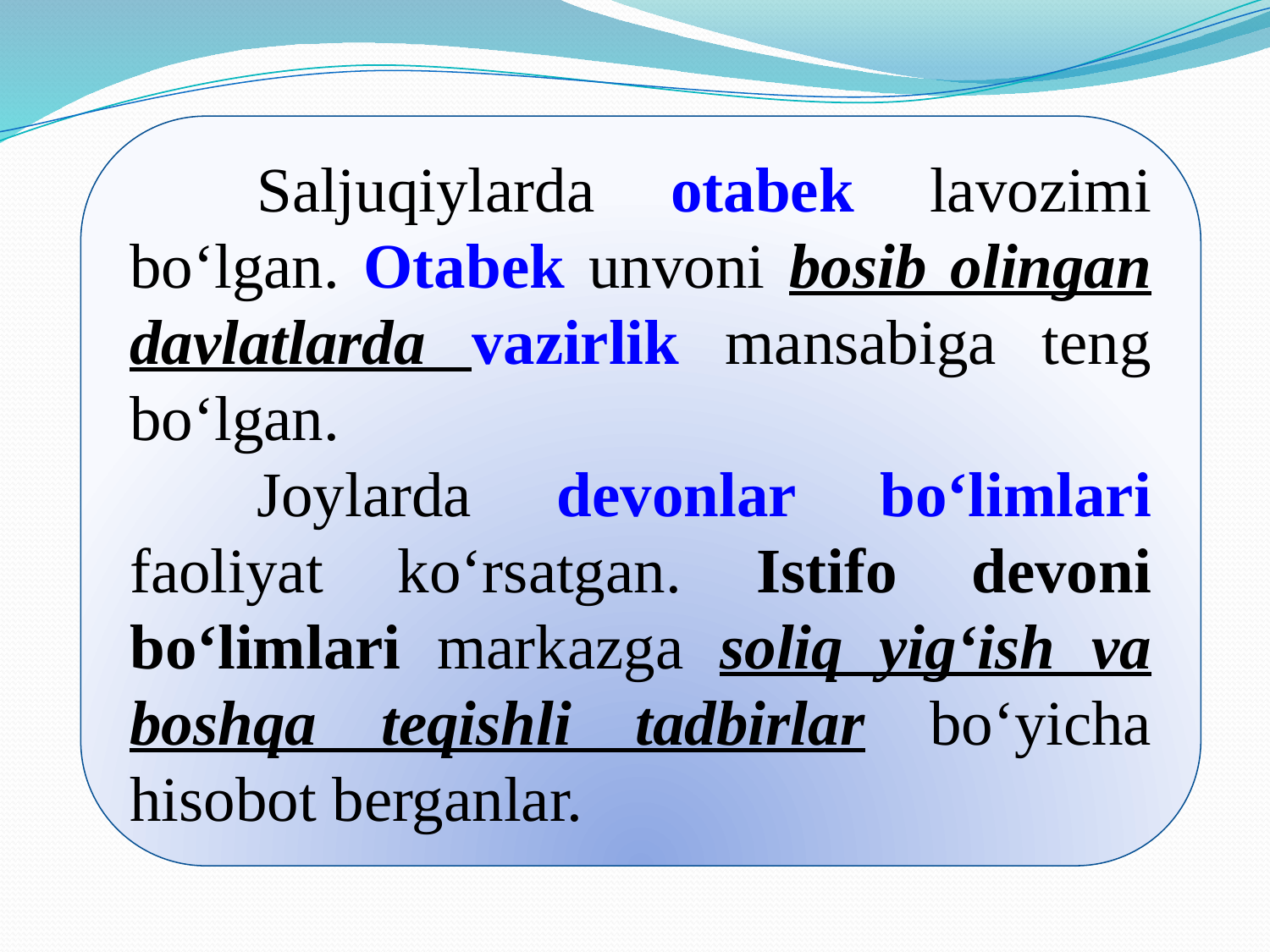

Saljuqiylarda otabek lavozimi bo‘lgan. Otabek unvoni bosib olingan davlatlarda vazirlik mansabiga teng bo‘lgan.
	Joylarda devonlar bo‘limlari faoliyat ko‘rsatgan. Istifo devoni bo‘limlari markazga soliq yig‘ish va boshqa teqishli tadbirlar bo‘yicha hisobot berganlar.